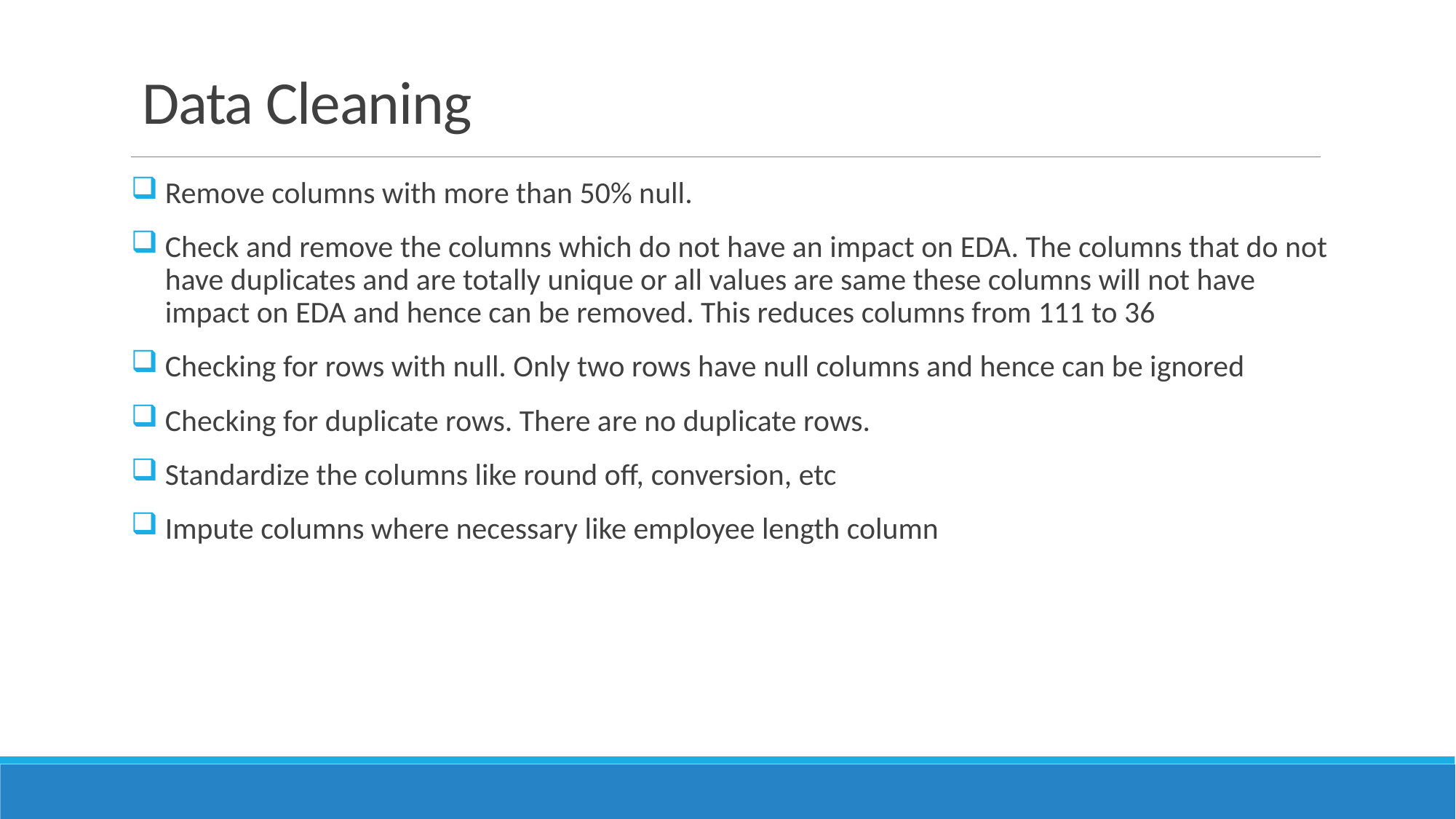

# Data Cleaning
Remove columns with more than 50% null.
Check and remove the columns which do not have an impact on EDA. The columns that do not have duplicates and are totally unique or all values are same these columns will not have impact on EDA and hence can be removed. This reduces columns from 111 to 36
Checking for rows with null. Only two rows have null columns and hence can be ignored
Checking for duplicate rows. There are no duplicate rows.
Standardize the columns like round off, conversion, etc
Impute columns where necessary like employee length column